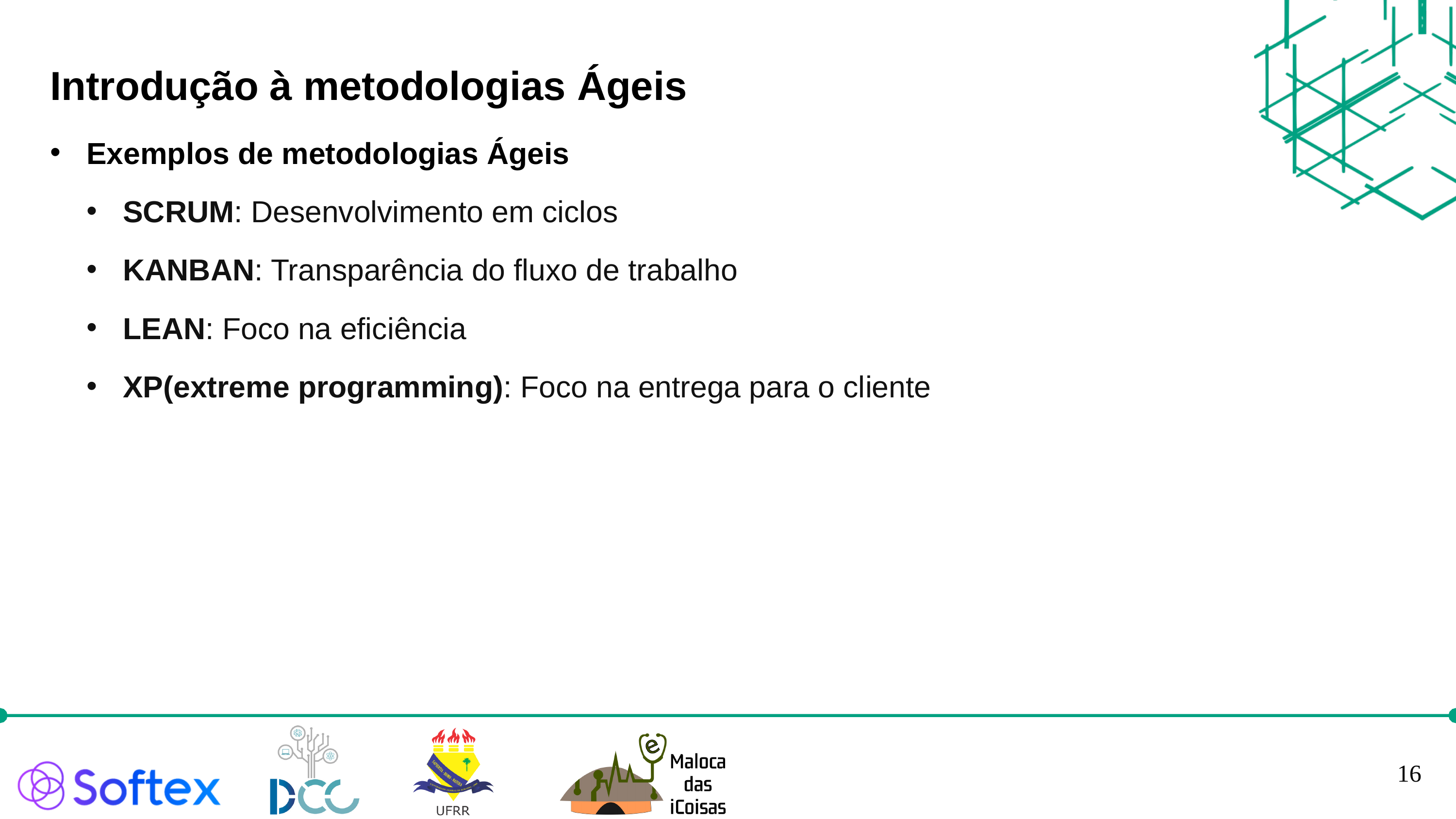

Introdução à metodologias Ágeis

Exemplos de metodologias Ágeis
SCRUM: Desenvolvimento em ciclos
KANBAN: Transparência do fluxo de trabalho
LEAN: Foco na eficiência
XP(extreme programming): Foco na entrega para o cliente

16